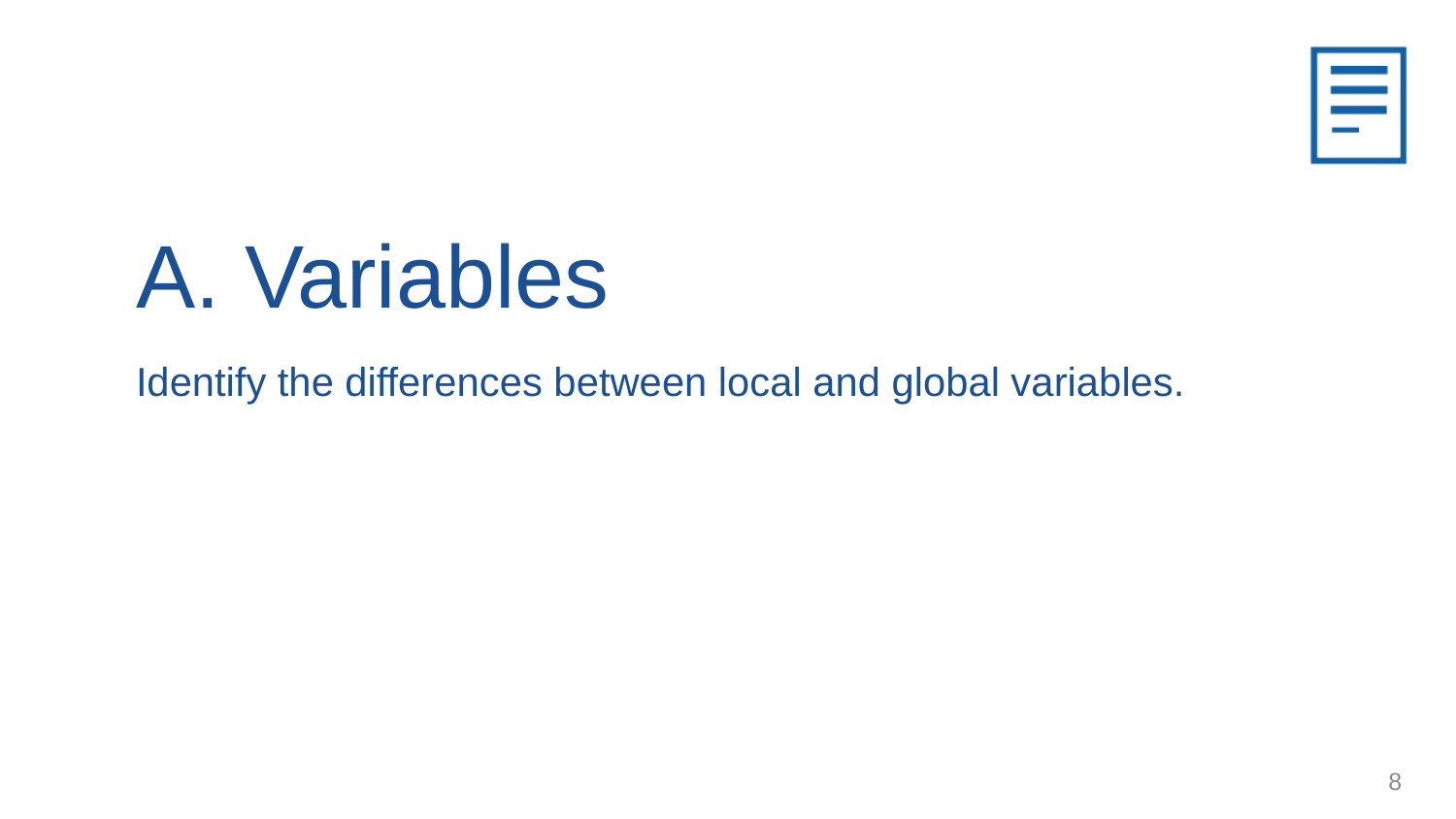

A. Variables
Identify the differences between local and global variables.

8